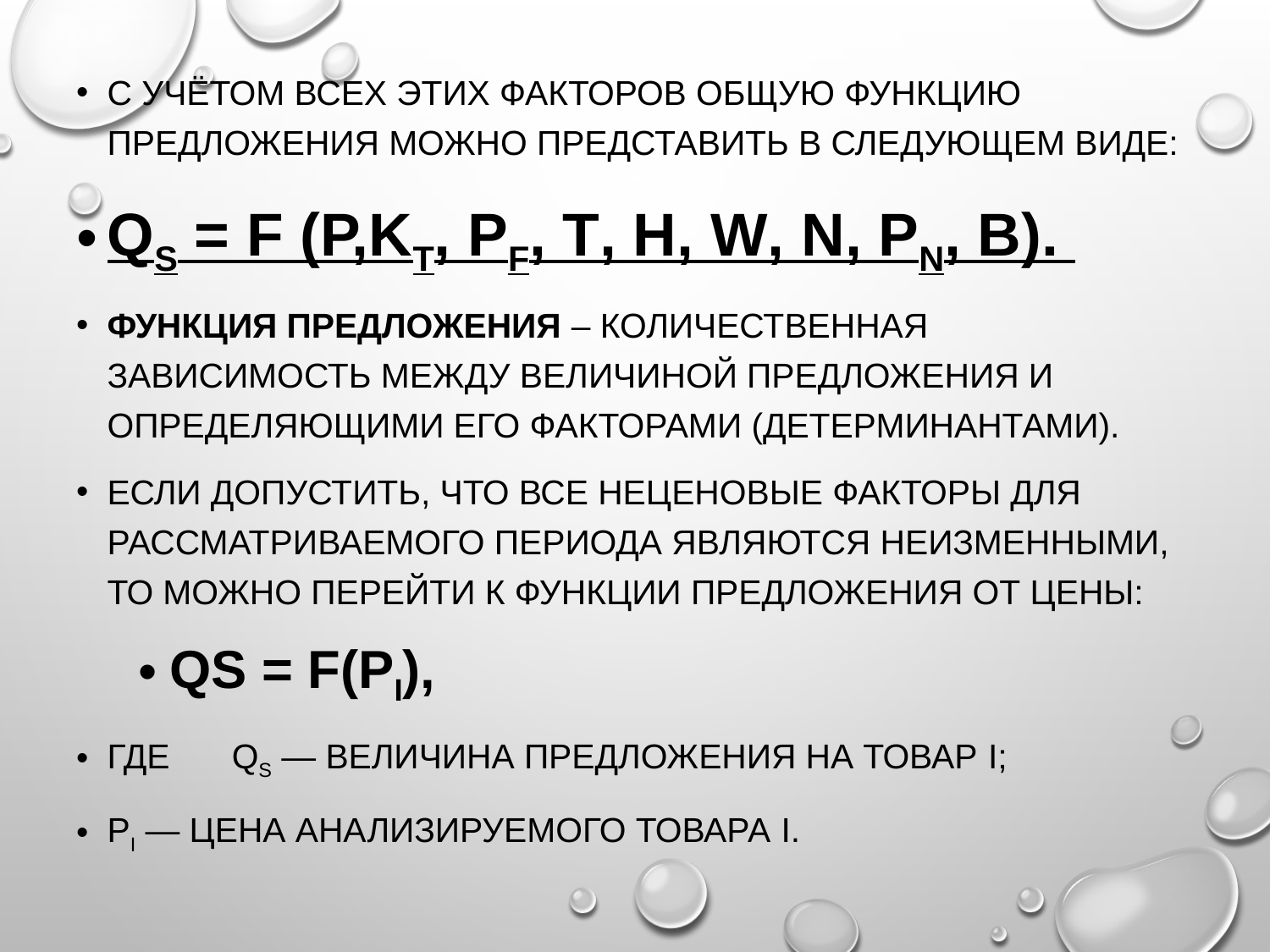

С учётом всех этих факторов общую функцию предложения можно представить в следующем виде:
QS = f (Р,KТ, PF, T, Н, W, N, Pn, B).
Функция предложения – количественная зависимость между величиной предложения и определяющими его факторами (детерминантами).
Если допустить, что все неценовые факторы для рассматри­ваемого периода являются неизменными, то можно перейти к функции предложения от цены:
Qs = f(Pi),
где 	QS — величина предложения на товар i;
Pi — цена анализируемого товара i.